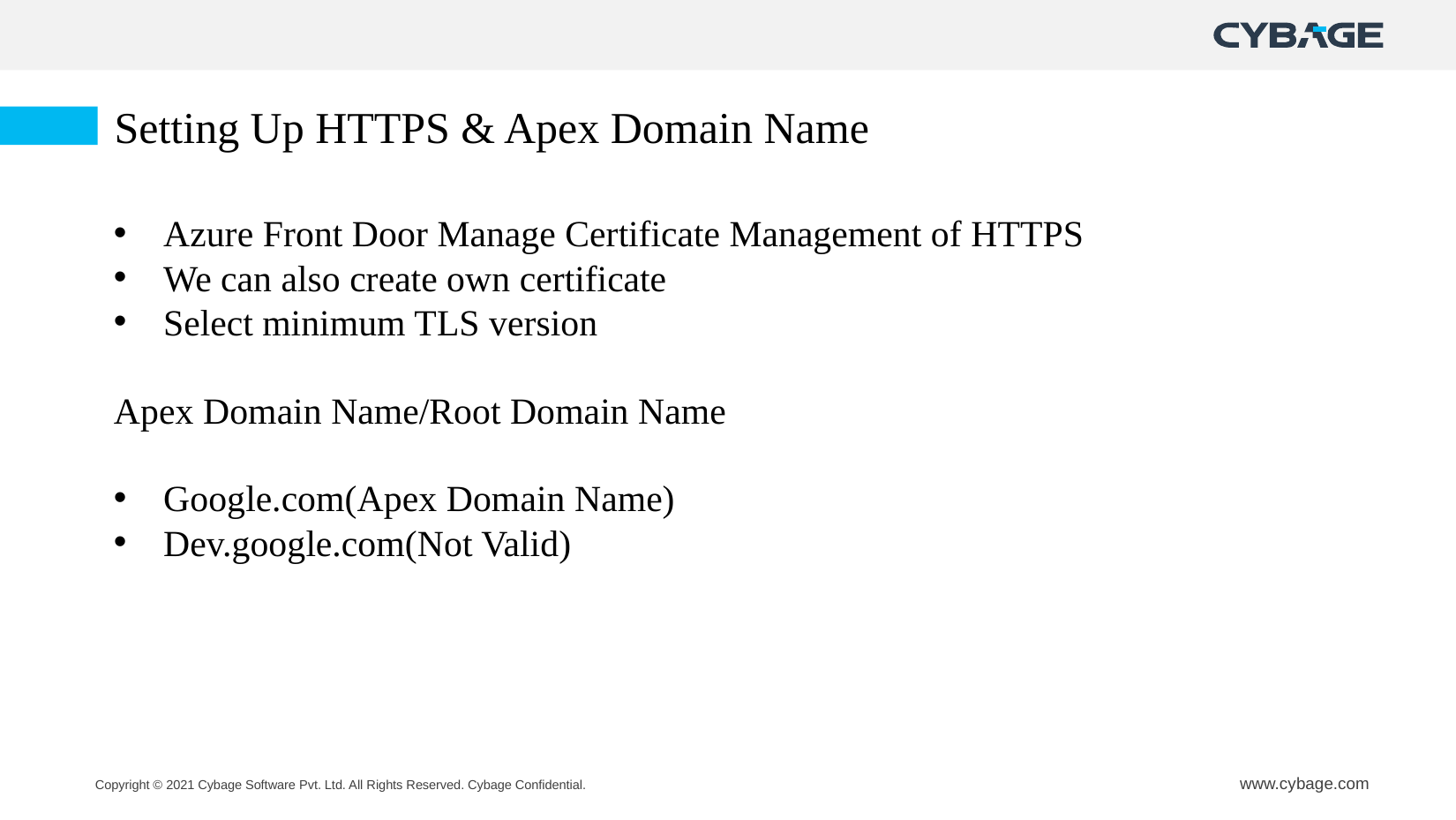

Setting Up HTTPS & Apex Domain Name

Azure Front Door Manage Certificate Management of HTTPS
We can also create own certificate
Select minimum TLS version

Apex Domain Name/Root Domain Name

Google.com(Apex Domain Name)
Dev.google.com(Not Valid)